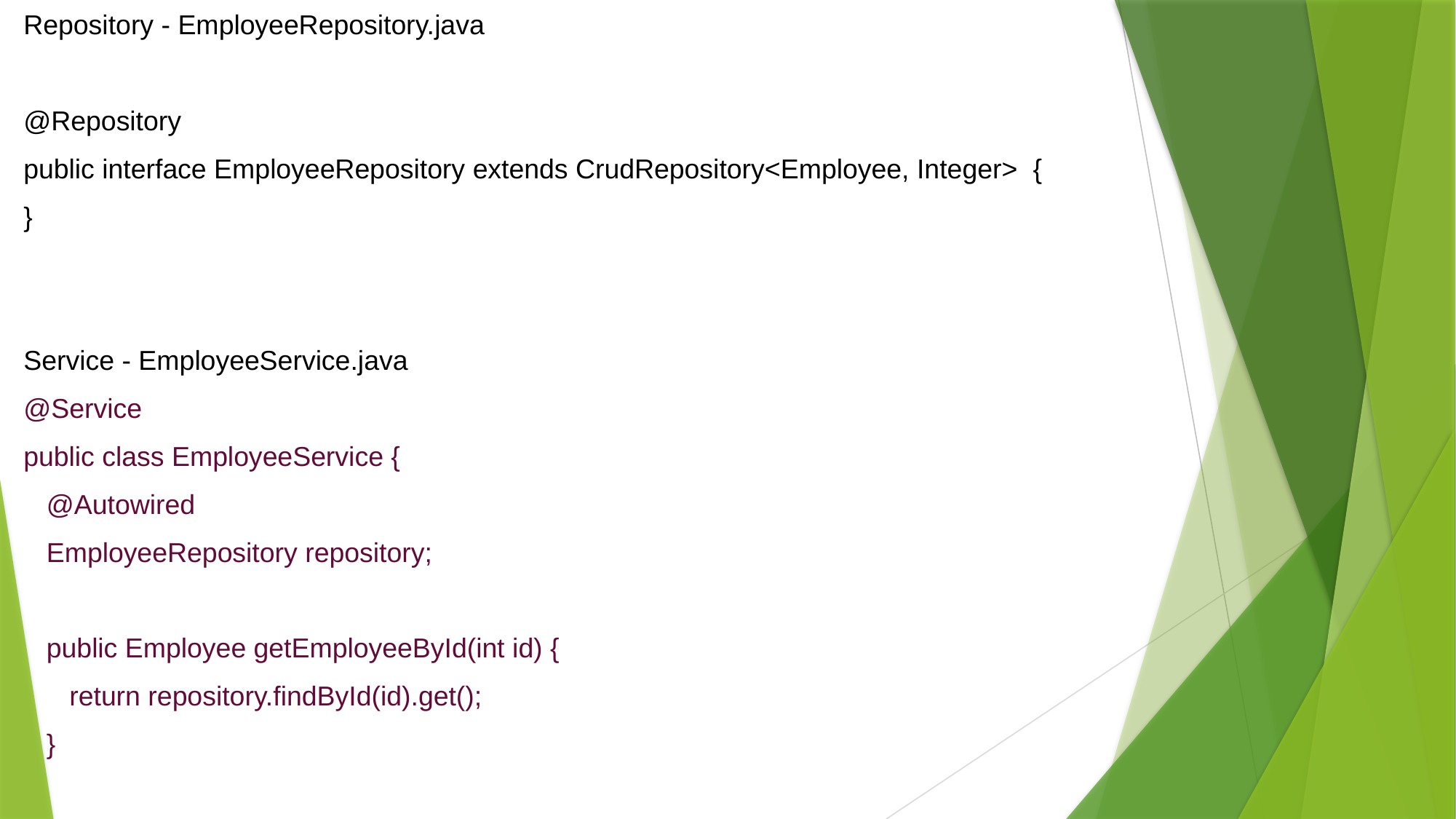

Repository - EmployeeRepository.java

@Repository
public interface EmployeeRepository extends CrudRepository<Employee, Integer>  {
}

Service - EmployeeService.java
@Service
public class EmployeeService {
   @Autowired
   EmployeeRepository repository;

   public Employee getEmployeeById(int id) {
      return repository.findById(id).get();
   }